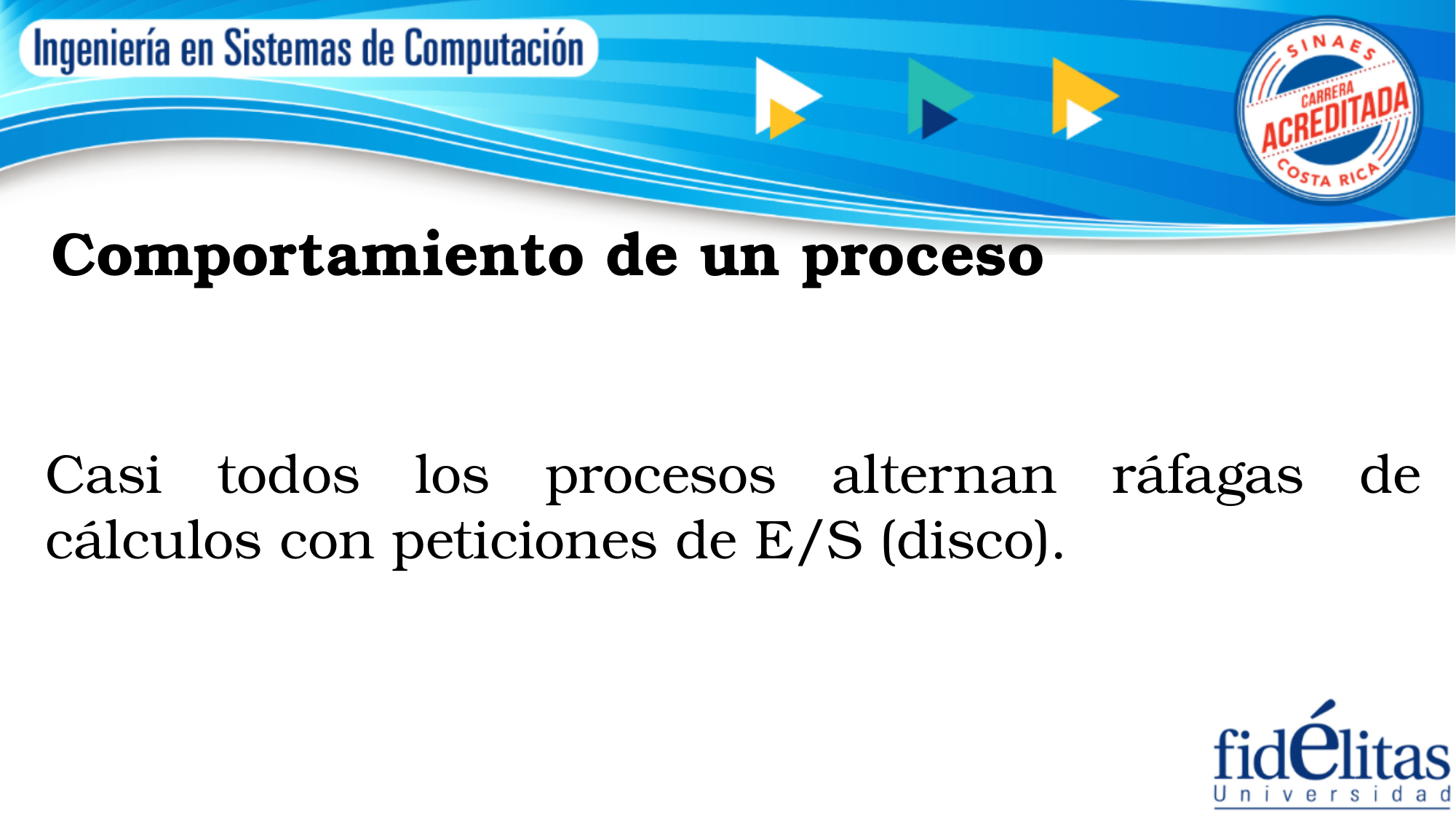

Comportamiento de un proceso
Casi todos los procesos alternan ráfagas de cálculos con peticiones de E/S (disco).